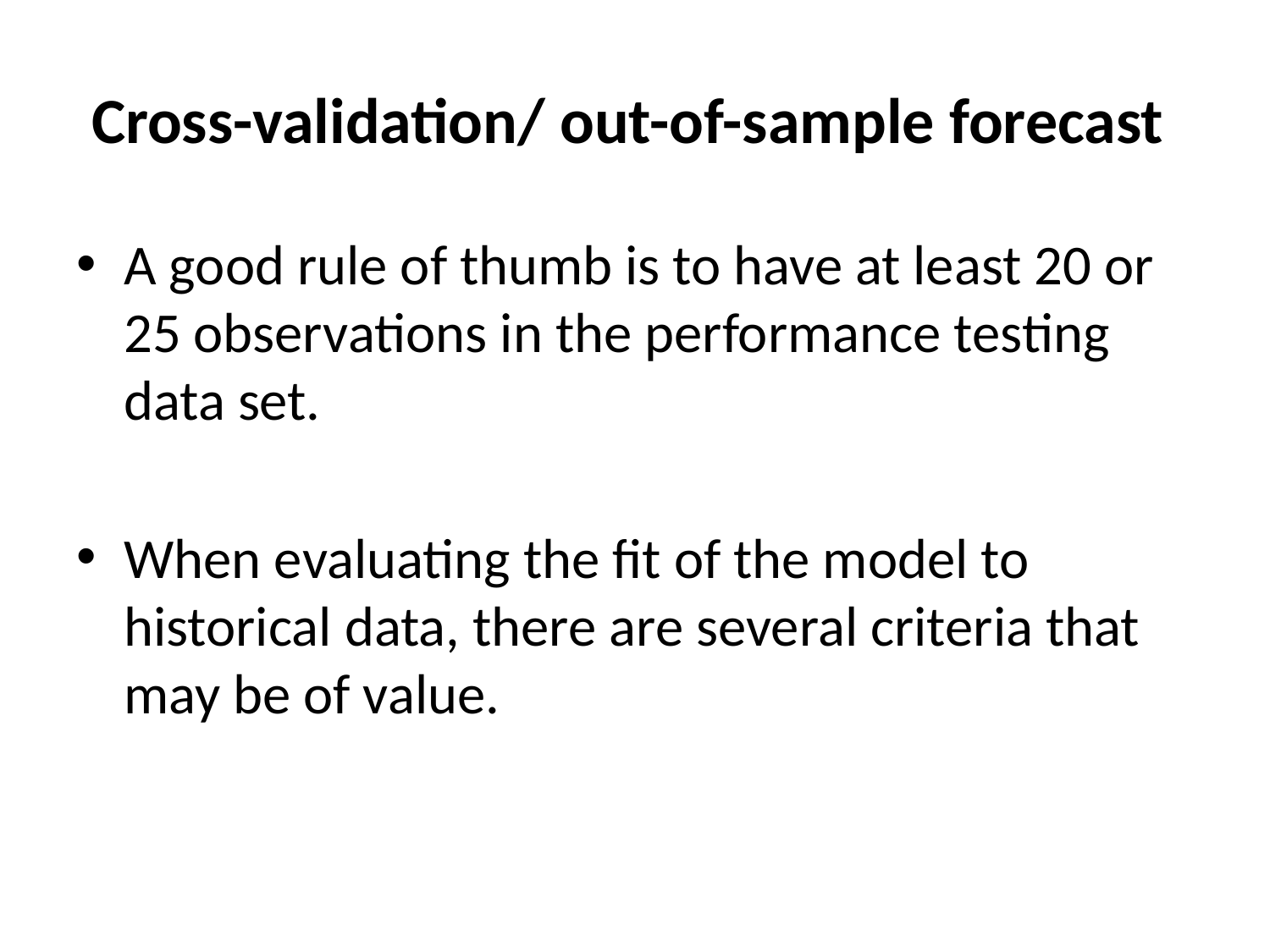

# Cross-validation/ out-of-sample forecast
A good rule of thumb is to have at least 20 or 25 observations in the performance testing data set.

When evaluating the fit of the model to  historical data, there are several criteria that may be of value.